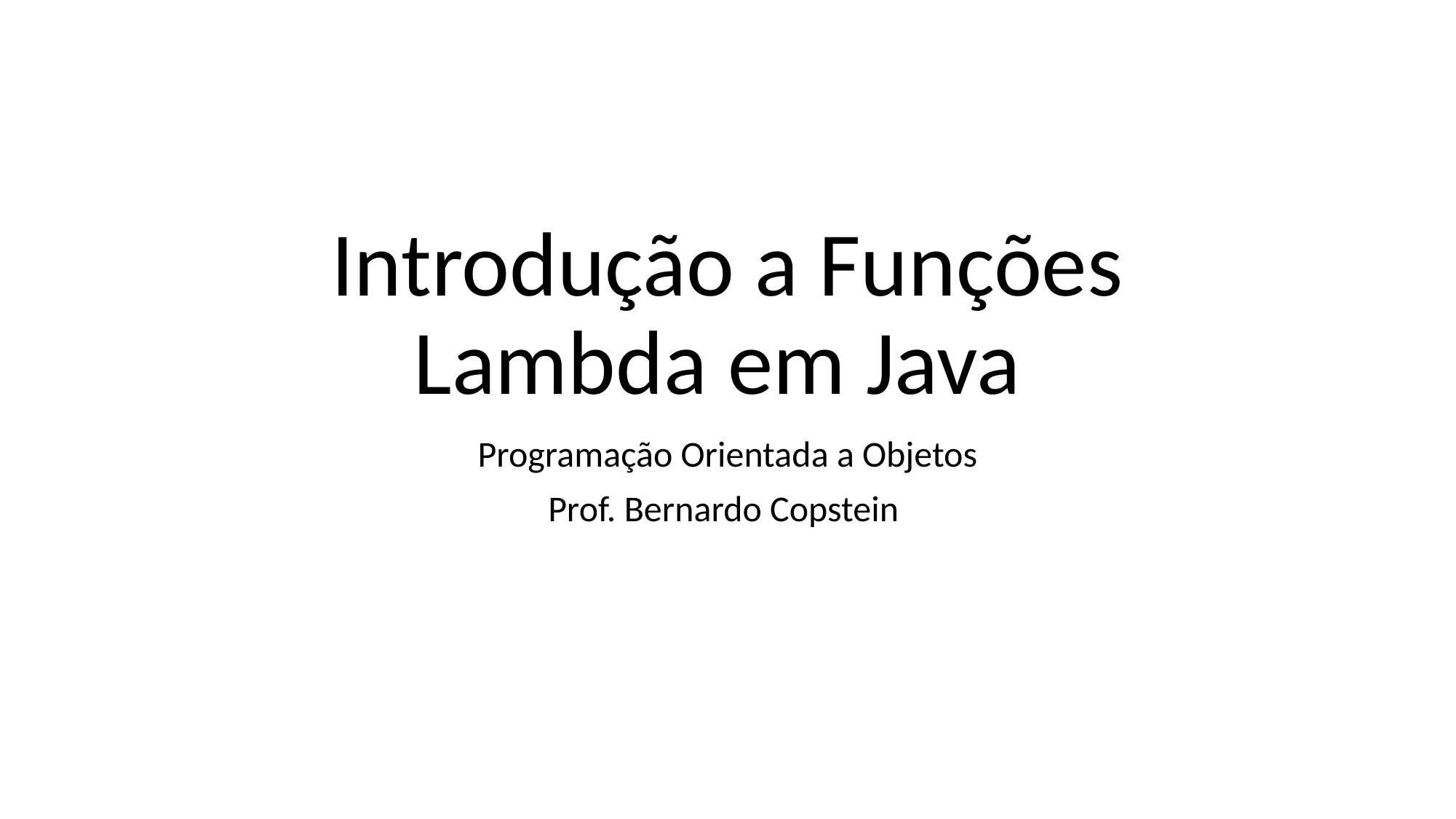

# Introdução a Funções Lambda em Java
Programação Orientada a Objetos
Prof. Bernardo Copstein